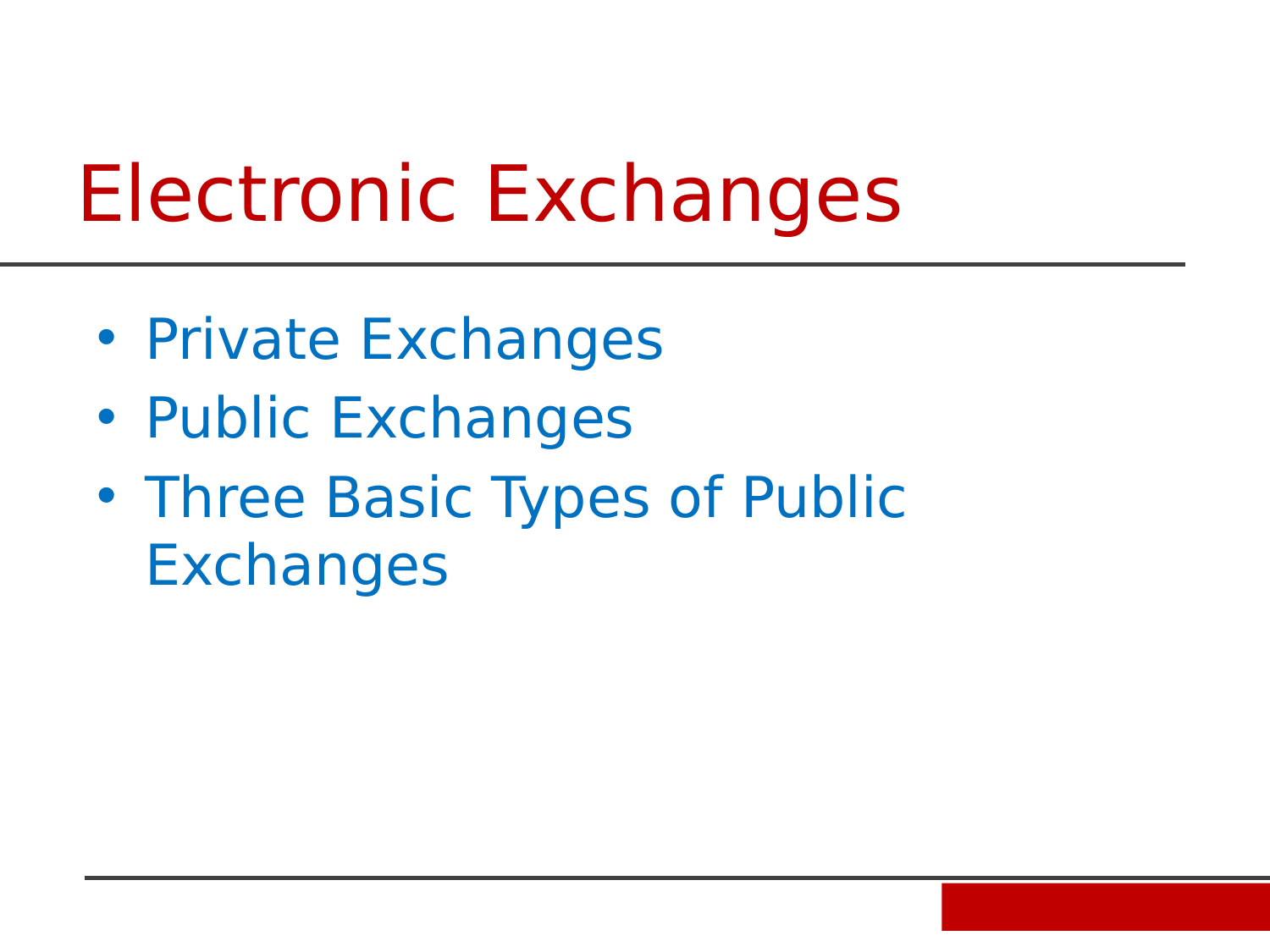

Electronic Exchanges
Private Exchanges
Public Exchanges
Three Basic Types of Public Exchanges